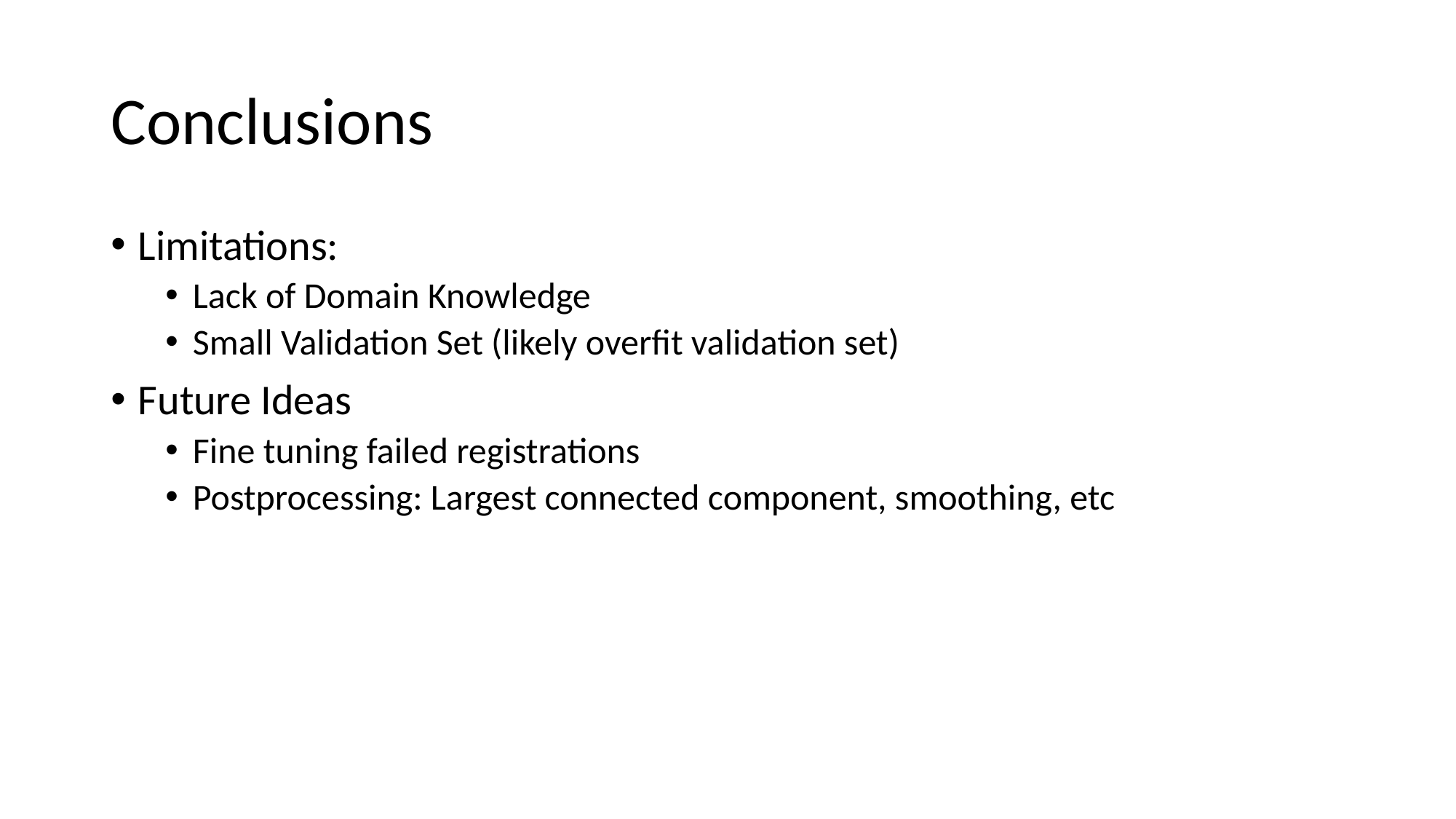

# Conclusions
Limitations:
Lack of Domain Knowledge
Small Validation Set (likely overfit validation set)
Future Ideas
Fine tuning failed registrations
Postprocessing: Largest connected component, smoothing, etc